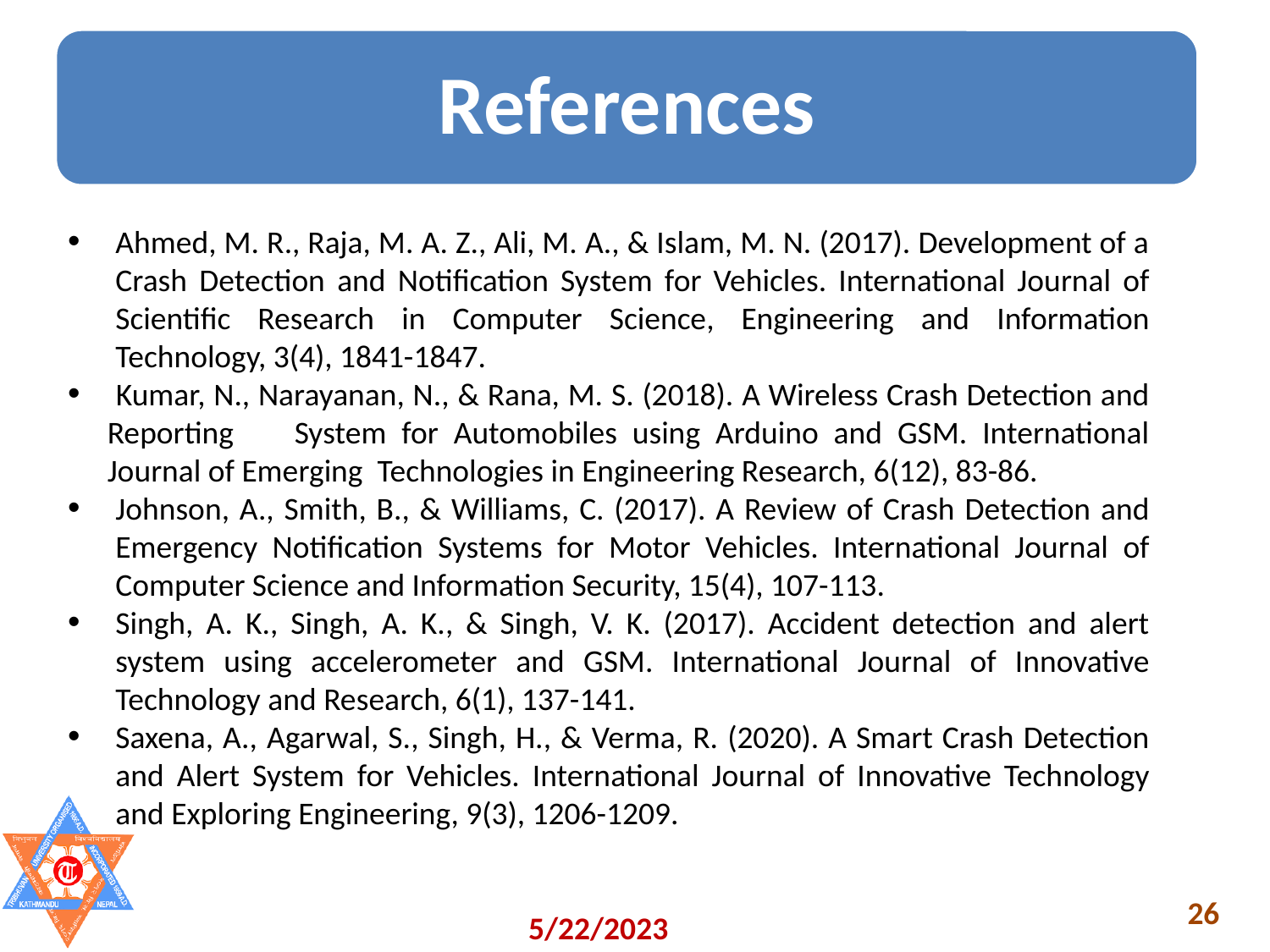

References
Ahmed, M. R., Raja, M. A. Z., Ali, M. A., & Islam, M. N. (2017). Development of a Crash Detection and Notification System for Vehicles. International Journal of Scientific Research in Computer Science, Engineering and Information Technology, 3(4), 1841-1847.
 Kumar, N., Narayanan, N., & Rana, M. S. (2018). A Wireless Crash Detection and Reporting    System for Automobiles using Arduino and GSM. International Journal of Emerging  Technologies in Engineering Research, 6(12), 83-86.
Johnson, A., Smith, B., & Williams, C. (2017). A Review of Crash Detection and Emergency Notification Systems for Motor Vehicles. International Journal of Computer Science and Information Security, 15(4), 107-113.
Singh, A. K., Singh, A. K., & Singh, V. K. (2017). Accident detection and alert system using accelerometer and GSM. International Journal of Innovative Technology and Research, 6(1), 137-141.
Saxena, A., Agarwal, S., Singh, H., & Verma, R. (2020). A Smart Crash Detection and Alert System for Vehicles. International Journal of Innovative Technology and Exploring Engineering, 9(3), 1206-1209.

5/22/2023